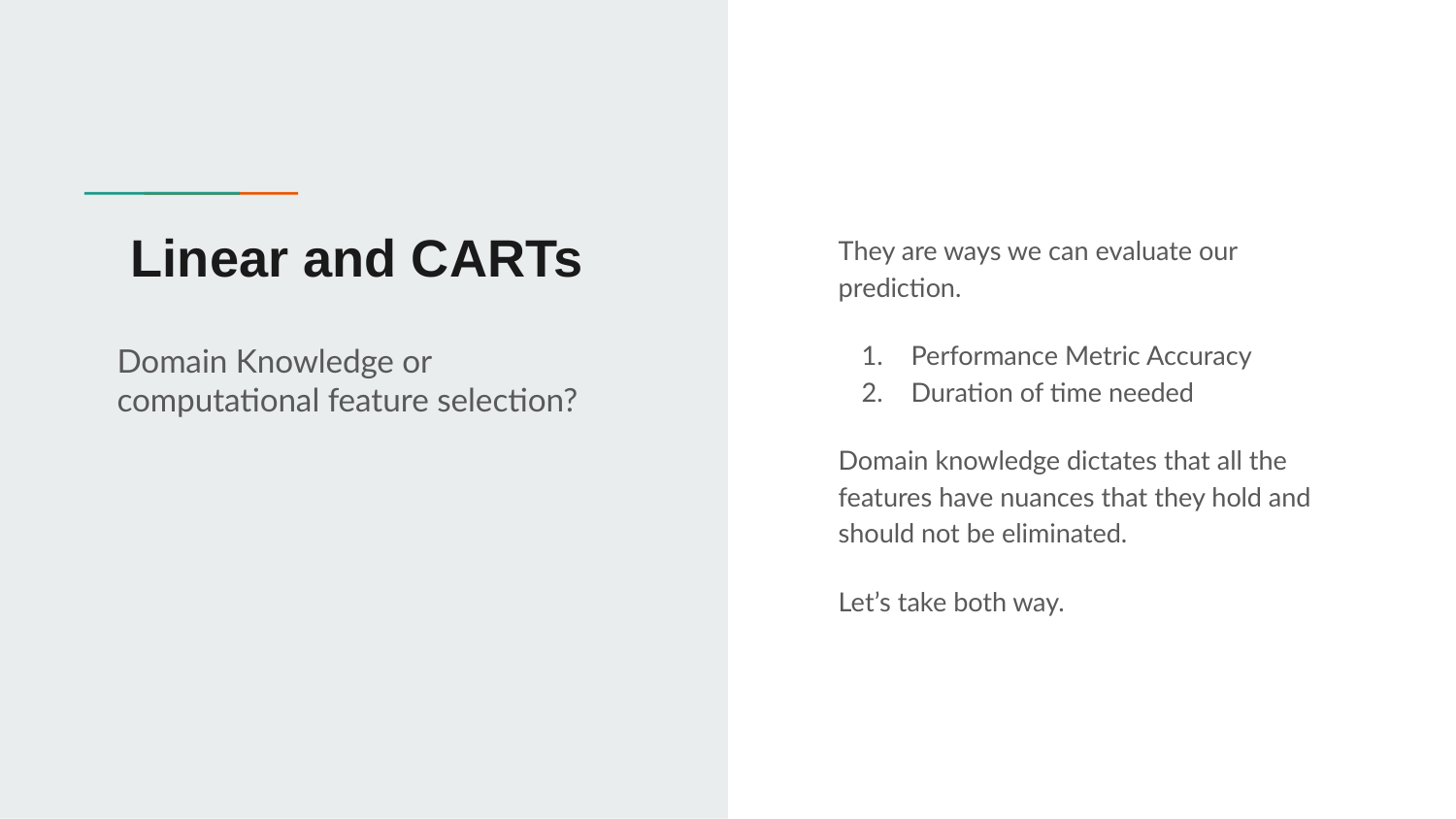

# Linear and CARTs
They are ways we can evaluate our prediction.
Performance Metric Accuracy
Duration of time needed
Domain knowledge dictates that all the features have nuances that they hold and should not be eliminated.
Let’s take both way.

Domain Knowledge or computational feature selection?